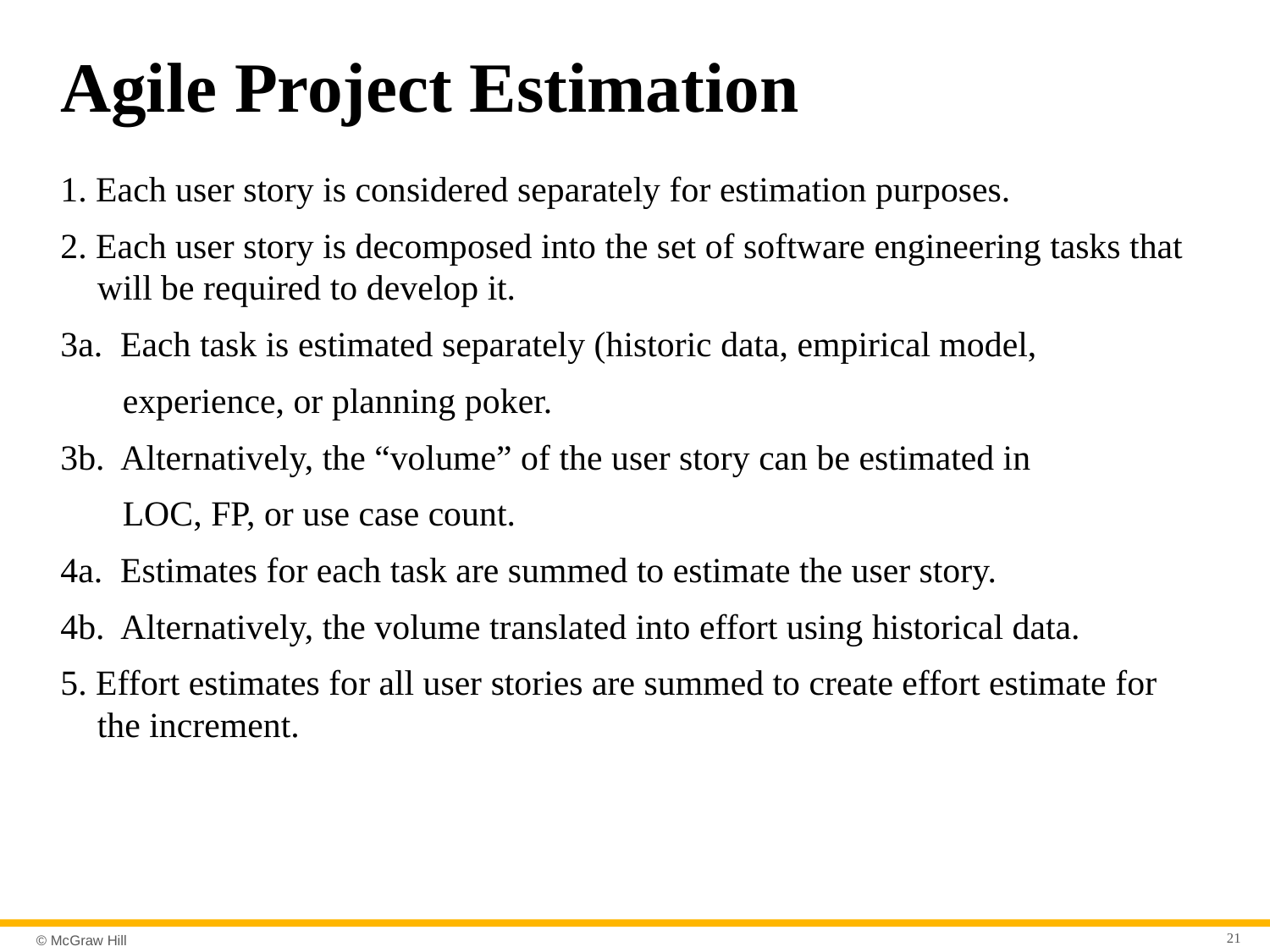

# Agile Project Estimation
1. Each user story is considered separately for estimation purposes.
2. Each user story is decomposed into the set of software engineering tasks that will be required to develop it.
3a.  Each task is estimated separately (historic data, empirical model,
       experience, or planning poker.
3b.  Alternatively, the “volume” of the user story can be estimated in
       LOC, FP, or use case count.
4a.  Estimates for each task are summed to estimate the user story.
4b.  Alternatively, the volume translated into effort using historical data.
5. Effort estimates for all user stories are summed to create effort estimate for the increment.
21